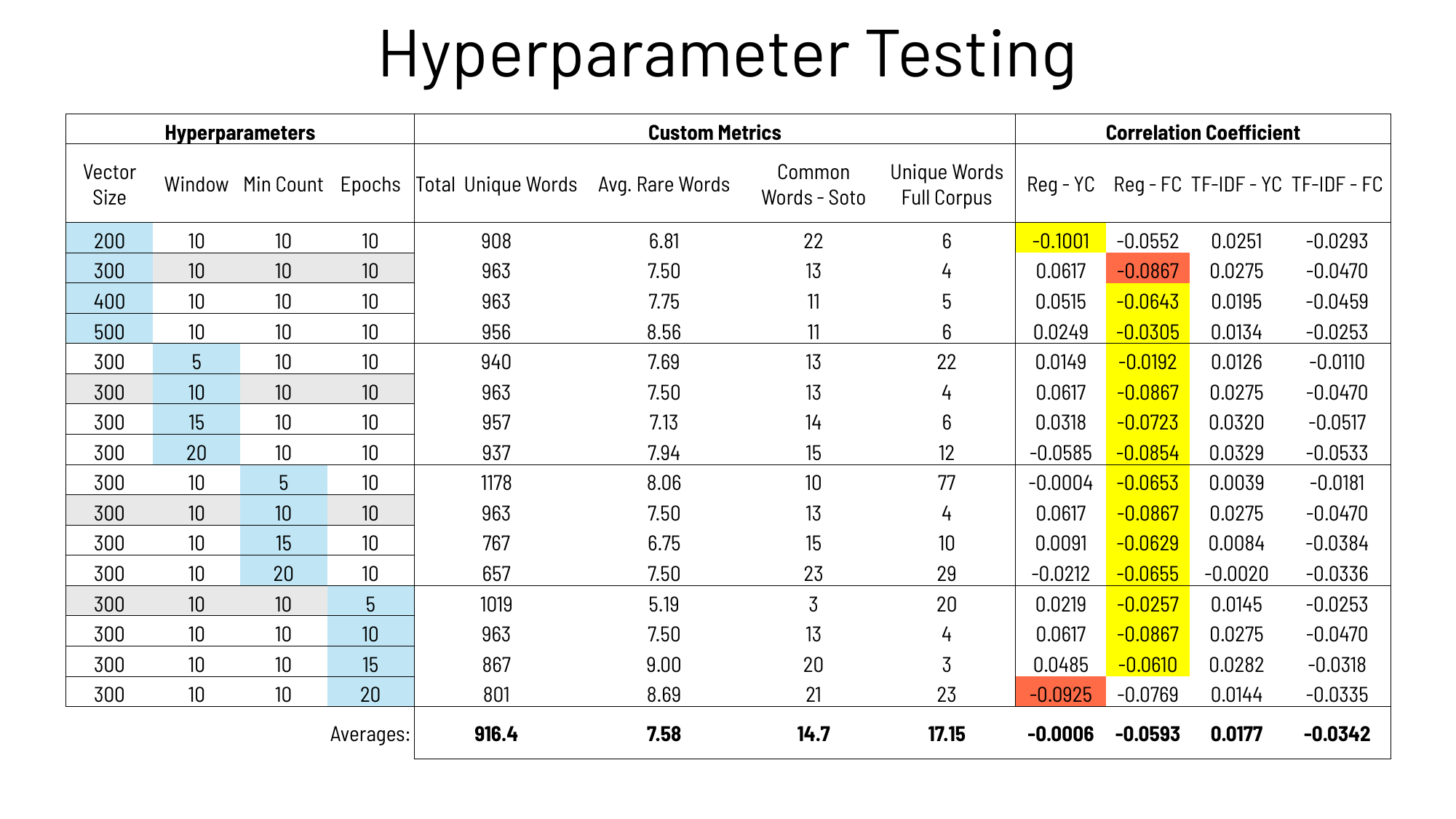

# Hyperparameter Testing
| Hyperparameters |  |  |  | Custom Metrics |  |  |  | Correlation Coefficient |  |  |  |
| --- | --- | --- | --- | --- | --- | --- | --- | --- | --- | --- | --- |
| Vector Size | Window | Min Count | Epochs | Total Unique Words | Avg. Rare Words | Common Words - Soto | Unique Words Full Corpus | Reg - YC | Reg - FC | TF-IDF - YC | TF-IDF - FC |
| 200 | 10 | 10 | 10 | 908 | 6.81 | 22 | 6 | -0.1001 | -0.0552 | 0.0251 | -0.0293 |
| 300 | 10 | 10 | 10 | 963 | 7.50 | 13 | 4 | 0.0617 | -0.0867 | 0.0275 | -0.0470 |
| 400 | 10 | 10 | 10 | 963 | 7.75 | 11 | 5 | 0.0515 | -0.0643 | 0.0195 | -0.0459 |
| 500 | 10 | 10 | 10 | 956 | 8.56 | 11 | 6 | 0.0249 | -0.0305 | 0.0134 | -0.0253 |
| 300 | 5 | 10 | 10 | 940 | 7.69 | 13 | 22 | 0.0149 | -0.0192 | 0.0126 | -0.0110 |
| 300 | 10 | 10 | 10 | 963 | 7.50 | 13 | 4 | 0.0617 | -0.0867 | 0.0275 | -0.0470 |
| 300 | 15 | 10 | 10 | 957 | 7.13 | 14 | 6 | 0.0318 | -0.0723 | 0.0320 | -0.0517 |
| 300 | 20 | 10 | 10 | 937 | 7.94 | 15 | 12 | -0.0585 | -0.0854 | 0.0329 | -0.0533 |
| 300 | 10 | 5 | 10 | 1178 | 8.06 | 10 | 77 | -0.0004 | -0.0653 | 0.0039 | -0.0181 |
| 300 | 10 | 10 | 10 | 963 | 7.50 | 13 | 4 | 0.0617 | -0.0867 | 0.0275 | -0.0470 |
| 300 | 10 | 15 | 10 | 767 | 6.75 | 15 | 10 | 0.0091 | -0.0629 | 0.0084 | -0.0384 |
| 300 | 10 | 20 | 10 | 657 | 7.50 | 23 | 29 | -0.0212 | -0.0655 | -0.0020 | -0.0336 |
| 300 | 10 | 10 | 5 | 1019 | 5.19 | 3 | 20 | 0.0219 | -0.0257 | 0.0145 | -0.0253 |
| 300 | 10 | 10 | 10 | 963 | 7.50 | 13 | 4 | 0.0617 | -0.0867 | 0.0275 | -0.0470 |
| 300 | 10 | 10 | 15 | 867 | 9.00 | 20 | 3 | 0.0485 | -0.0610 | 0.0282 | -0.0318 |
| 300 | 10 | 10 | 20 | 801 | 8.69 | 21 | 23 | -0.0925 | -0.0769 | 0.0144 | -0.0335 |
|  |  |  | Averages: | 916.4 | 7.58 | 14.7 | 17.15 | -0.0006 | -0.0593 | 0.0177 | -0.0342 |